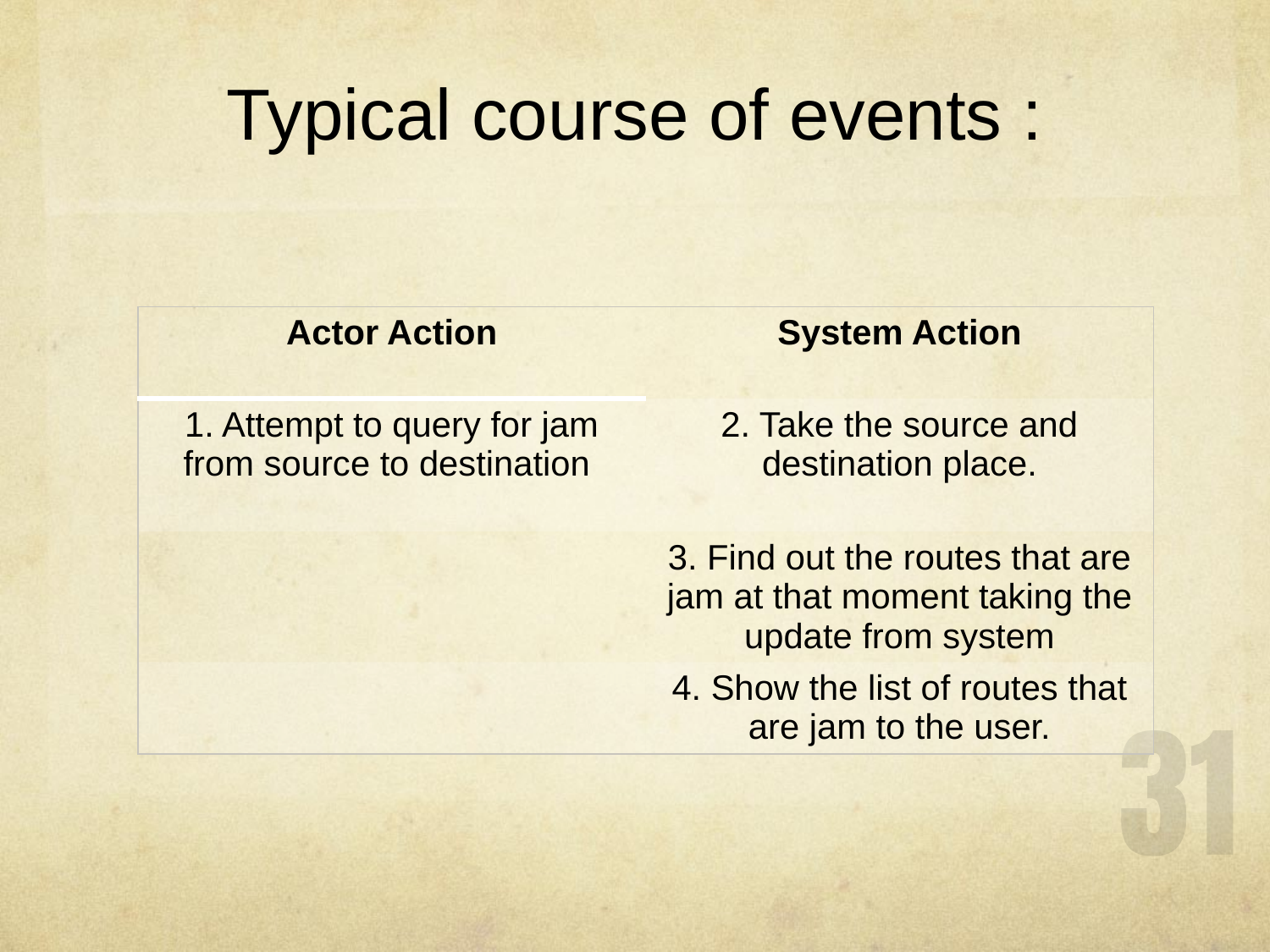

# Typical course of events :
| Actor Action | System Action |
| --- | --- |
| 1. Attempt to query for jam from source to destination | 2. Take the source and destination place. |
|  | 3. Find out the routes that are jam at that moment taking the update from system |
|  | 4. Show the list of routes that are jam to the user. |
31